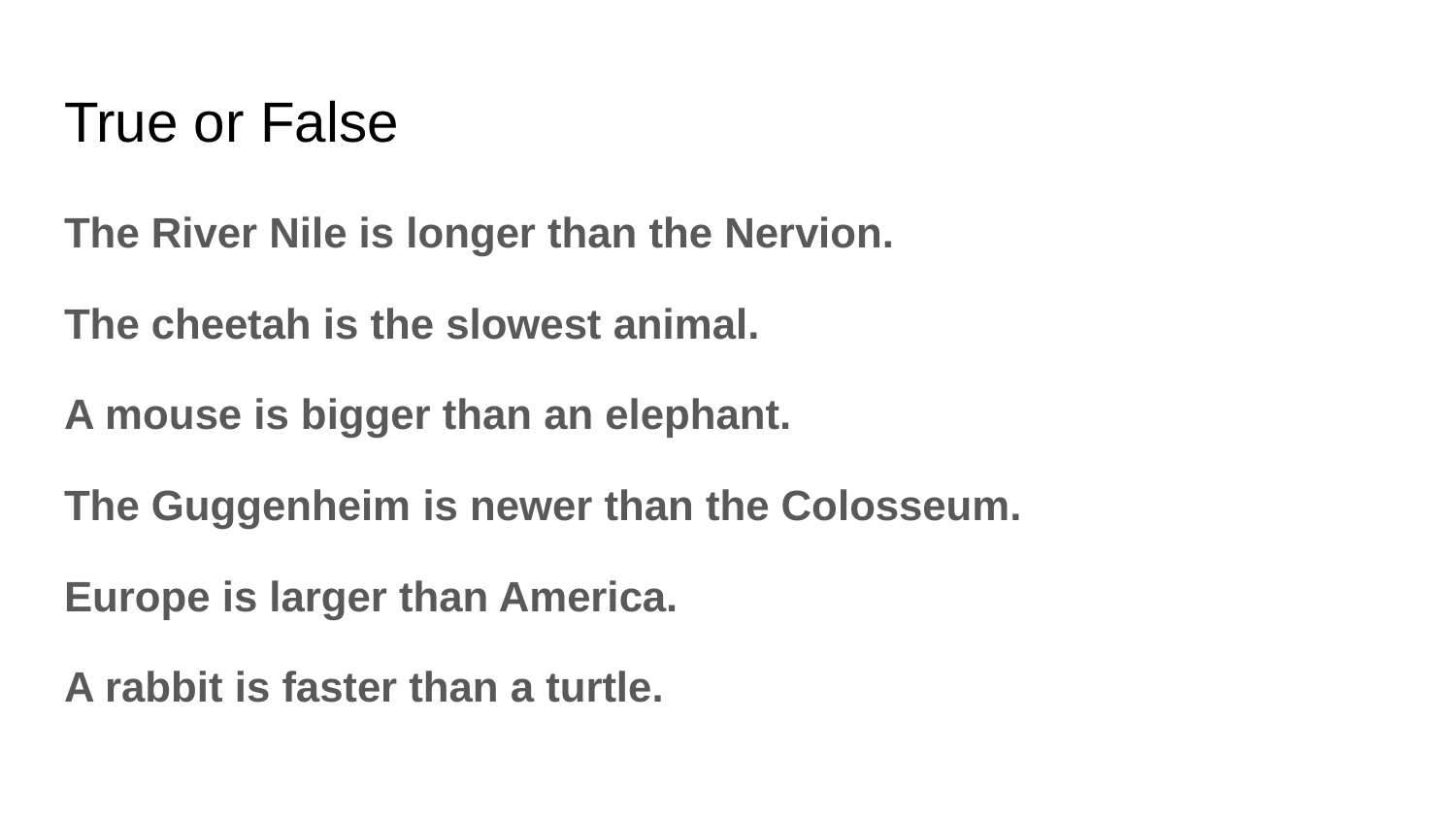

# True or False
The River Nile is longer than the Nervion.
The cheetah is the slowest animal.
A mouse is bigger than an elephant.
The Guggenheim is newer than the Colosseum.
Europe is larger than America.
A rabbit is faster than a turtle.